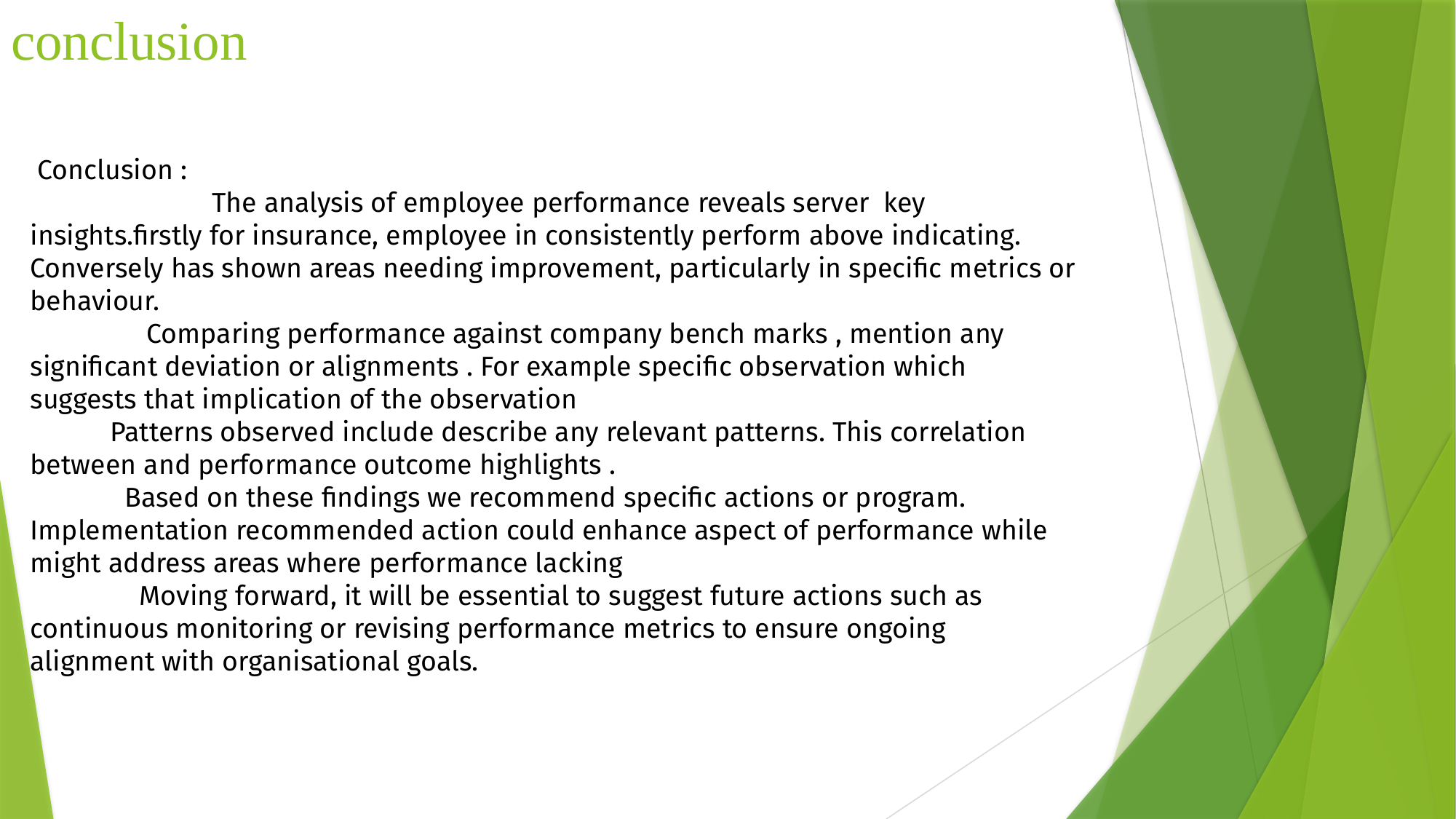

# conclusion

 Conclusion :
                         The analysis of employee performance reveals server  key insights.firstly for insurance, employee in consistently perform above indicating. Conversely has shown areas needing improvement, particularly in specific metrics or behaviour.
                Comparing performance against company bench marks , mention any  significant deviation or alignments . For example specific observation which suggests that implication of the observation
           Patterns observed include describe any relevant patterns. This correlation between and performance outcome highlights .
             Based on these findings we recommend specific actions or program. Implementation recommended action could enhance aspect of performance while might address areas where performance lacking
               Moving forward, it will be essential to suggest future actions such as continuous monitoring or revising performance metrics to ensure ongoing alignment with organisational goals.